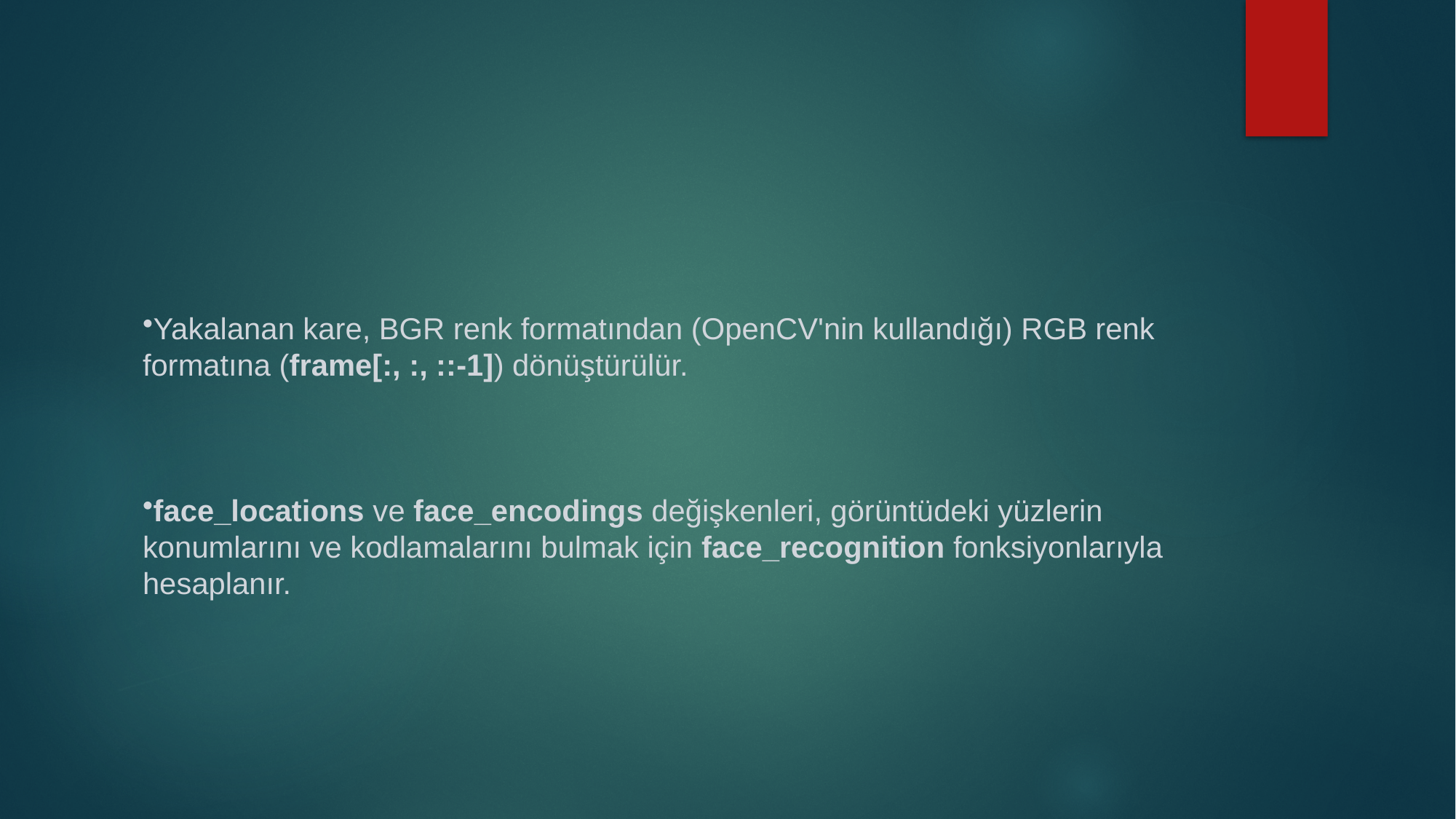

#

Yakalanan kare, BGR renk formatından (OpenCV'nin kullandığı) RGB renk formatına (frame[:, :, ::-1]) dönüştürülür.

face_locations ve face_encodings değişkenleri, görüntüdeki yüzlerin konumlarını ve kodlamalarını bulmak için face_recognition fonksiyonlarıyla hesaplanır.